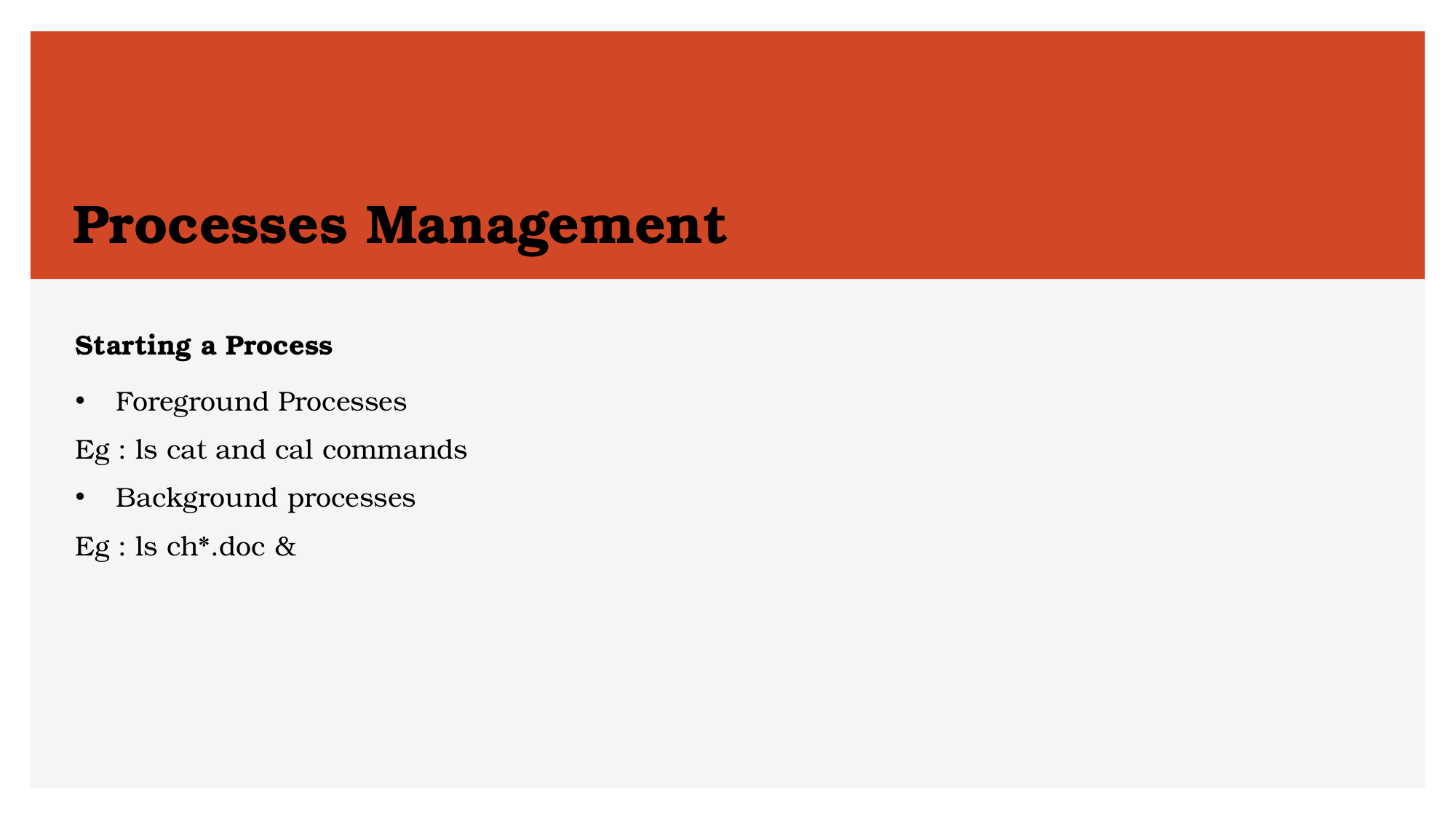

# Processes Management
Starting a Process
Foreground Processes
Eg : ls cat and cal commands
Background processes
Eg : ls ch*.doc &